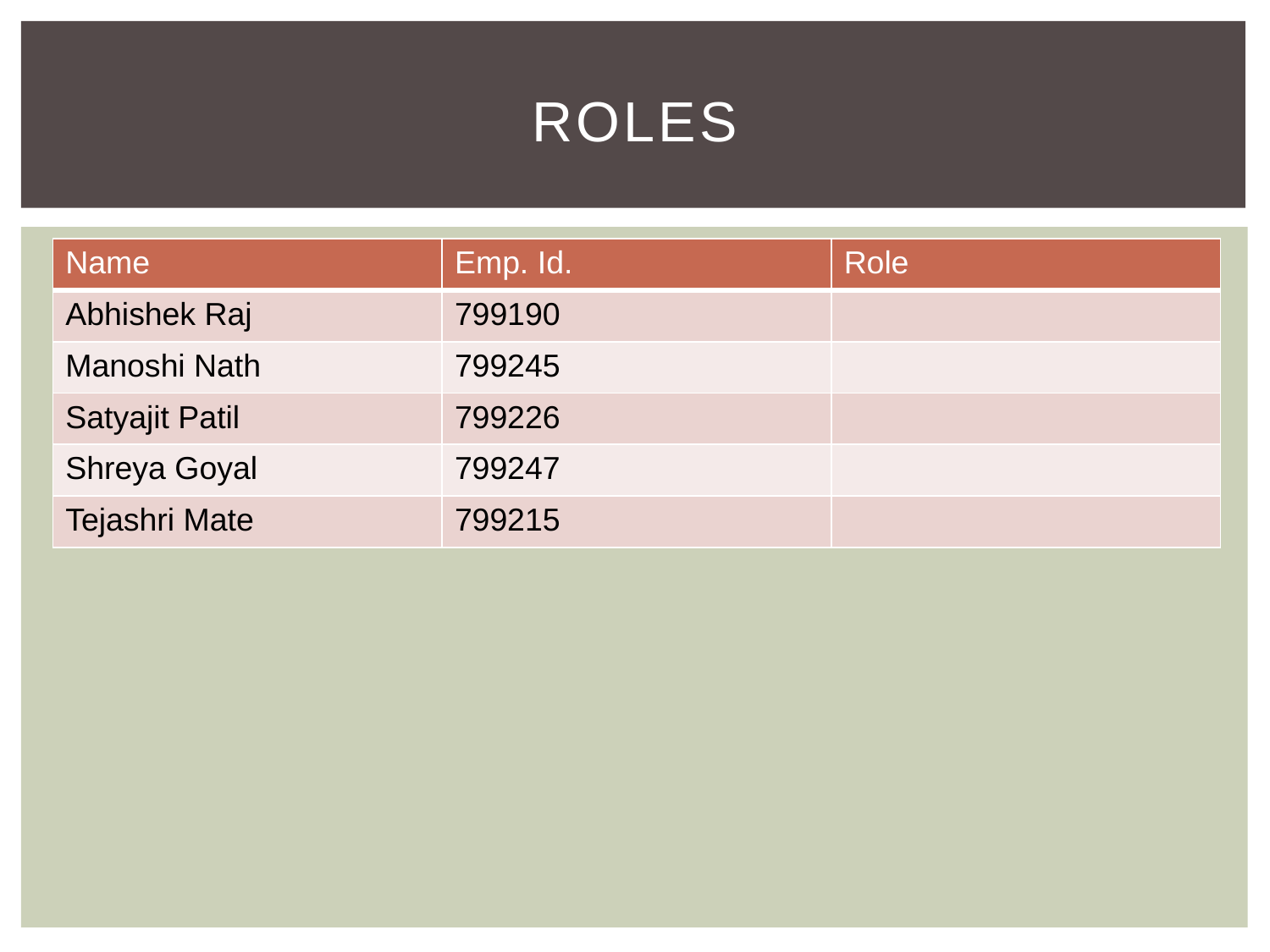

# Roles
| Name | Emp. Id. | Role |
| --- | --- | --- |
| Abhishek Raj | 799190 |  |
| Manoshi Nath | 799245 |  |
| Satyajit Patil | 799226 |  |
| Shreya Goyal | 799247 |  |
| Tejashri Mate | 799215 |  |